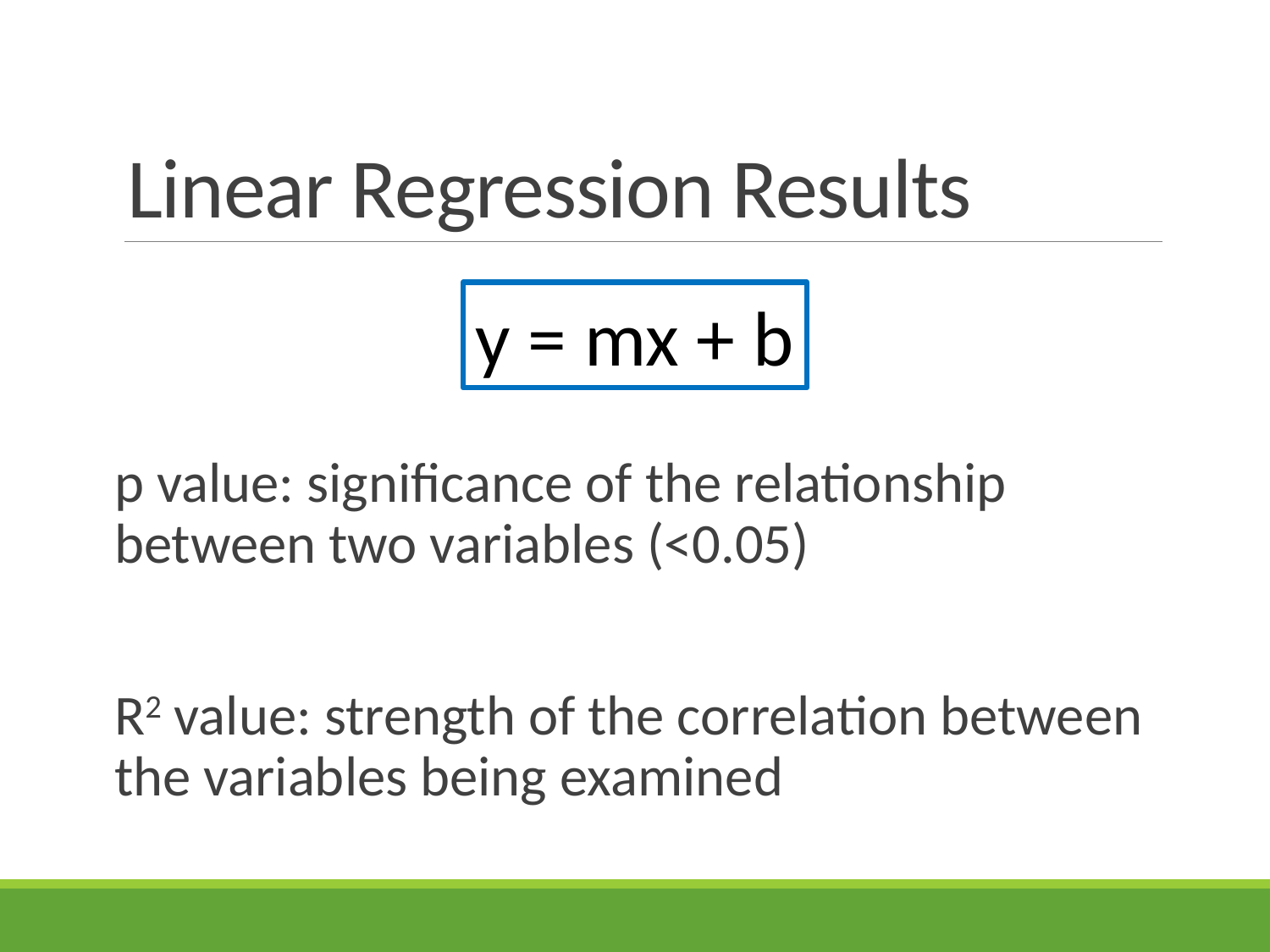

# Linear Regression Results
y = mx + b
p value: significance of the relationship between two variables (<0.05)

R2 value: strength of the correlation between the variables being examined